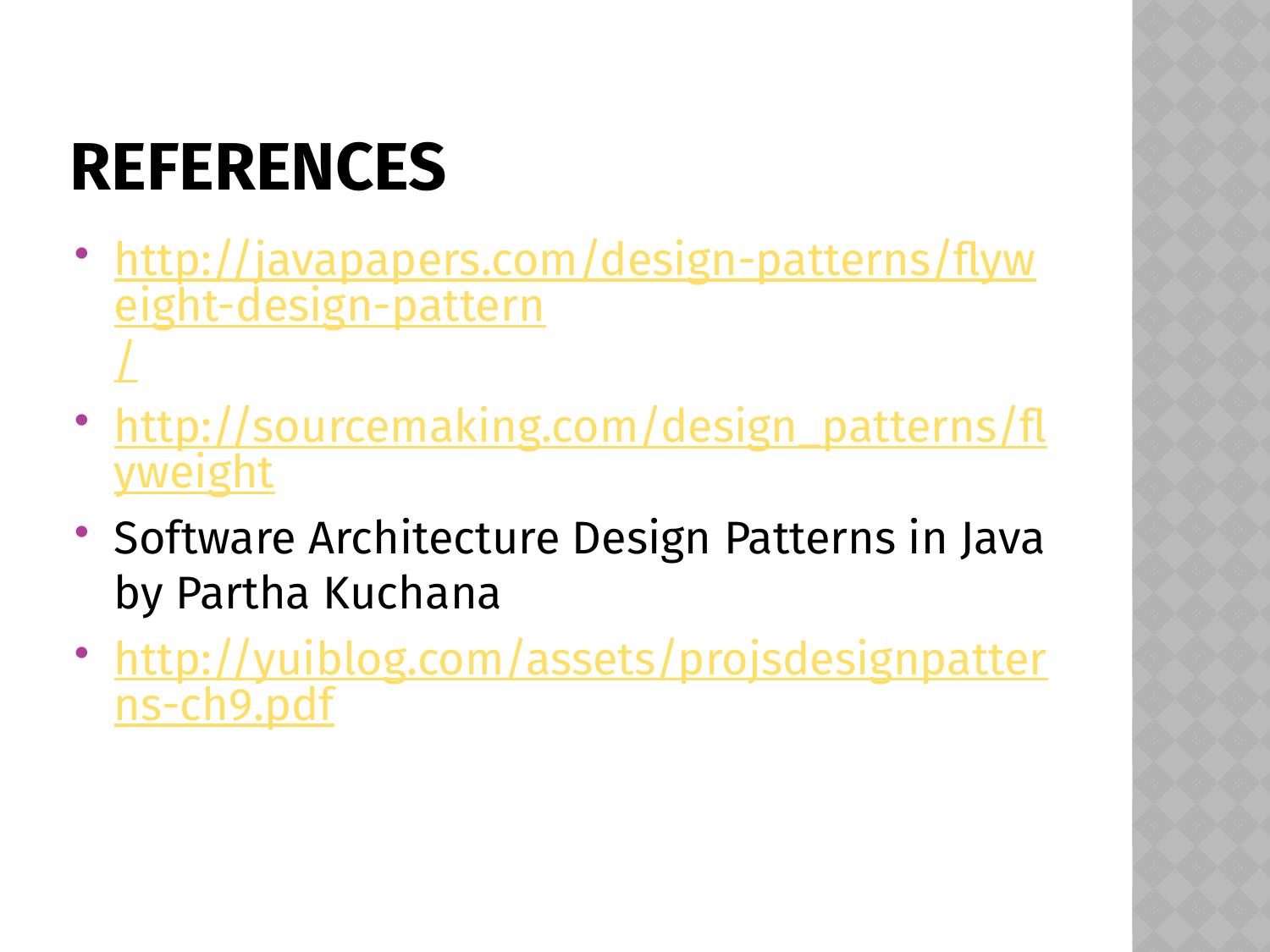

# References
http://javapapers.com/design-patterns/flyweight-design-pattern/
http://sourcemaking.com/design_patterns/flyweight
Software Architecture Design Patterns in Java by Partha Kuchana
http://yuiblog.com/assets/projsdesignpatterns-ch9.pdf